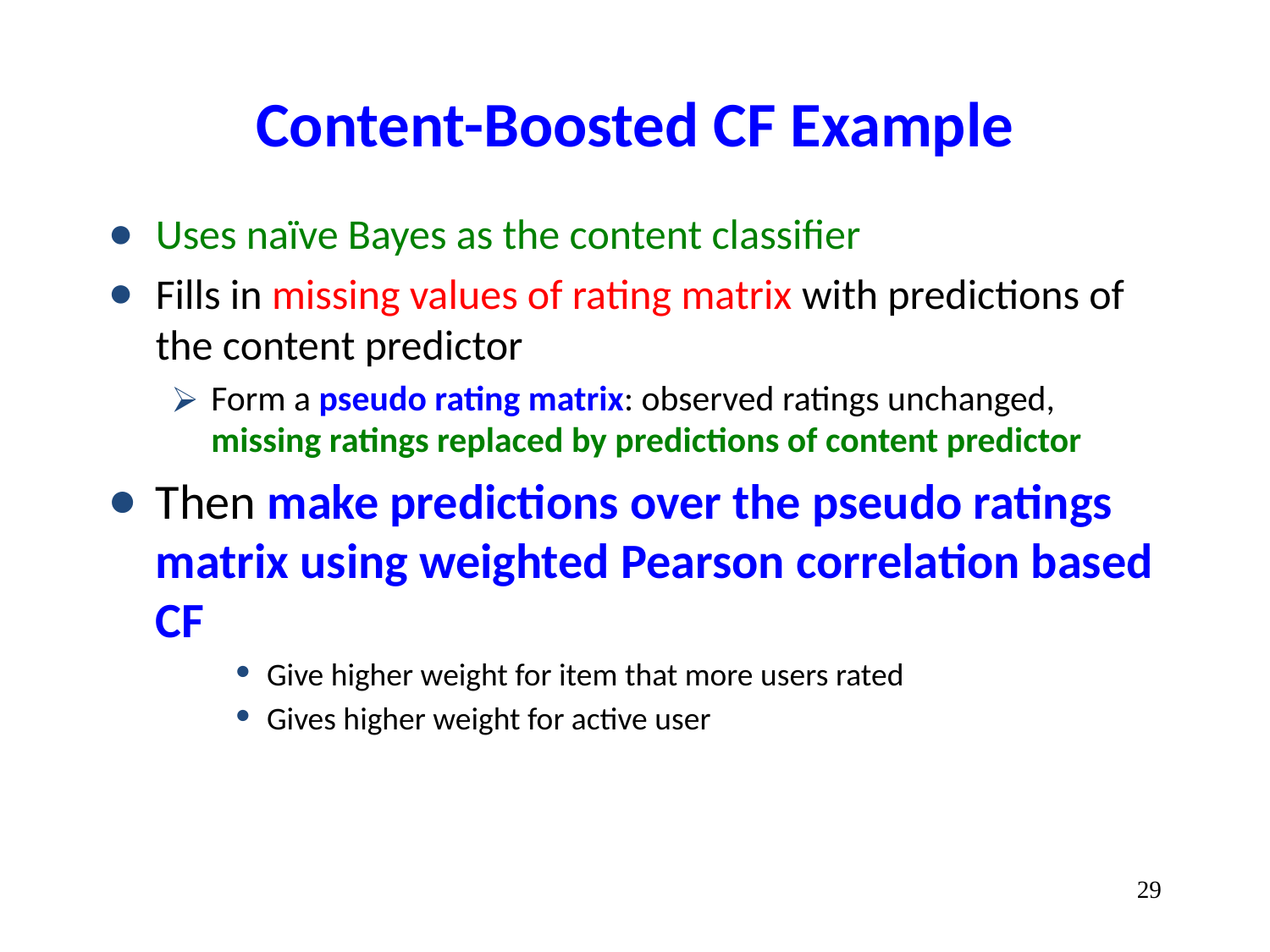

# Content-Boosted CF Example
Uses naïve Bayes as the content classifier
Fills in missing values of rating matrix with predictions of the content predictor
Form a pseudo rating matrix: observed ratings unchanged, missing ratings replaced by predictions of content predictor
Then make predictions over the pseudo ratings matrix using weighted Pearson correlation based CF
Give higher weight for item that more users rated
Gives higher weight for active user
29